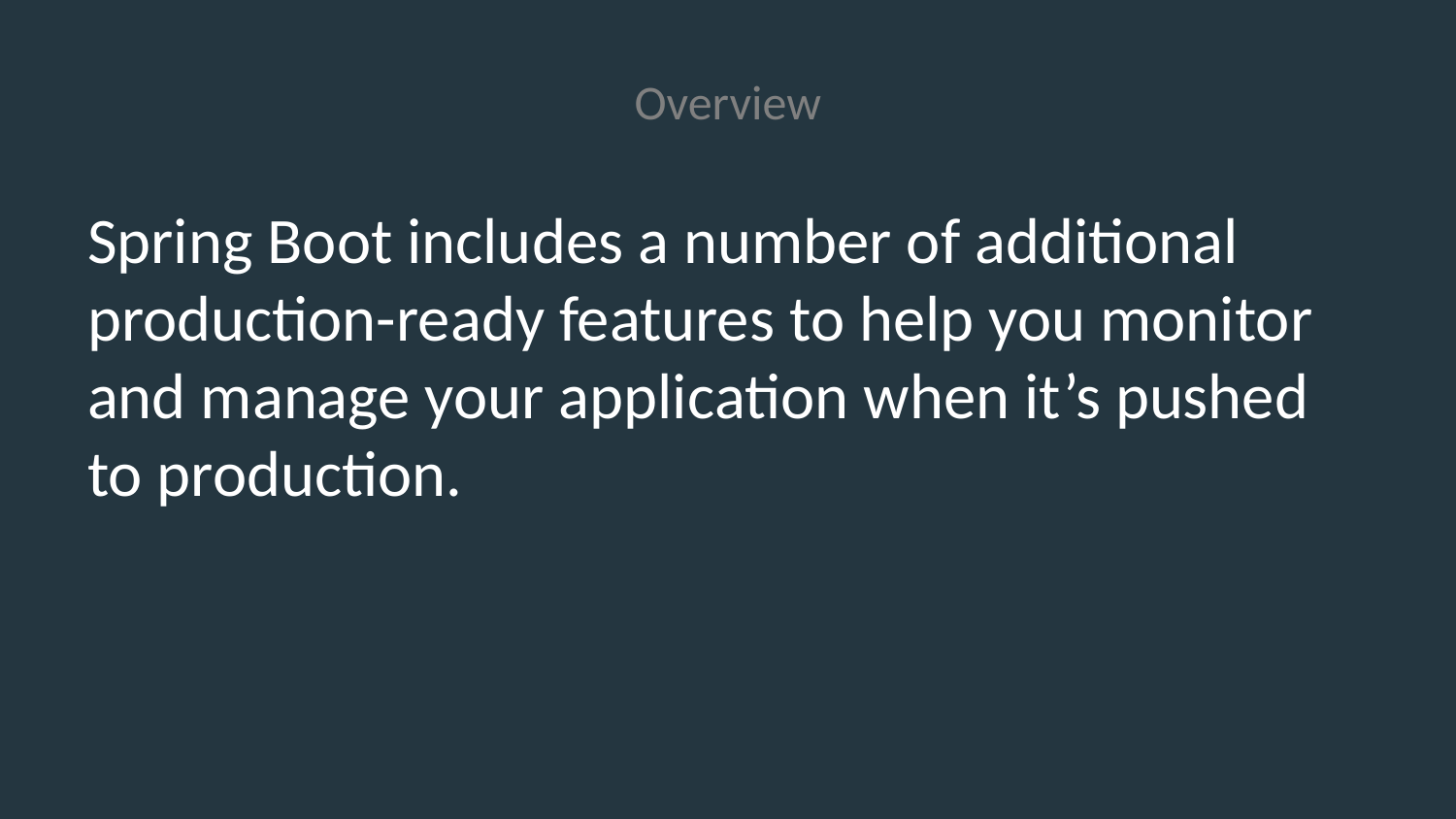

Overview
Spring Boot includes a number of additional production-ready features to help you monitor and manage your application when it’s pushed to production.